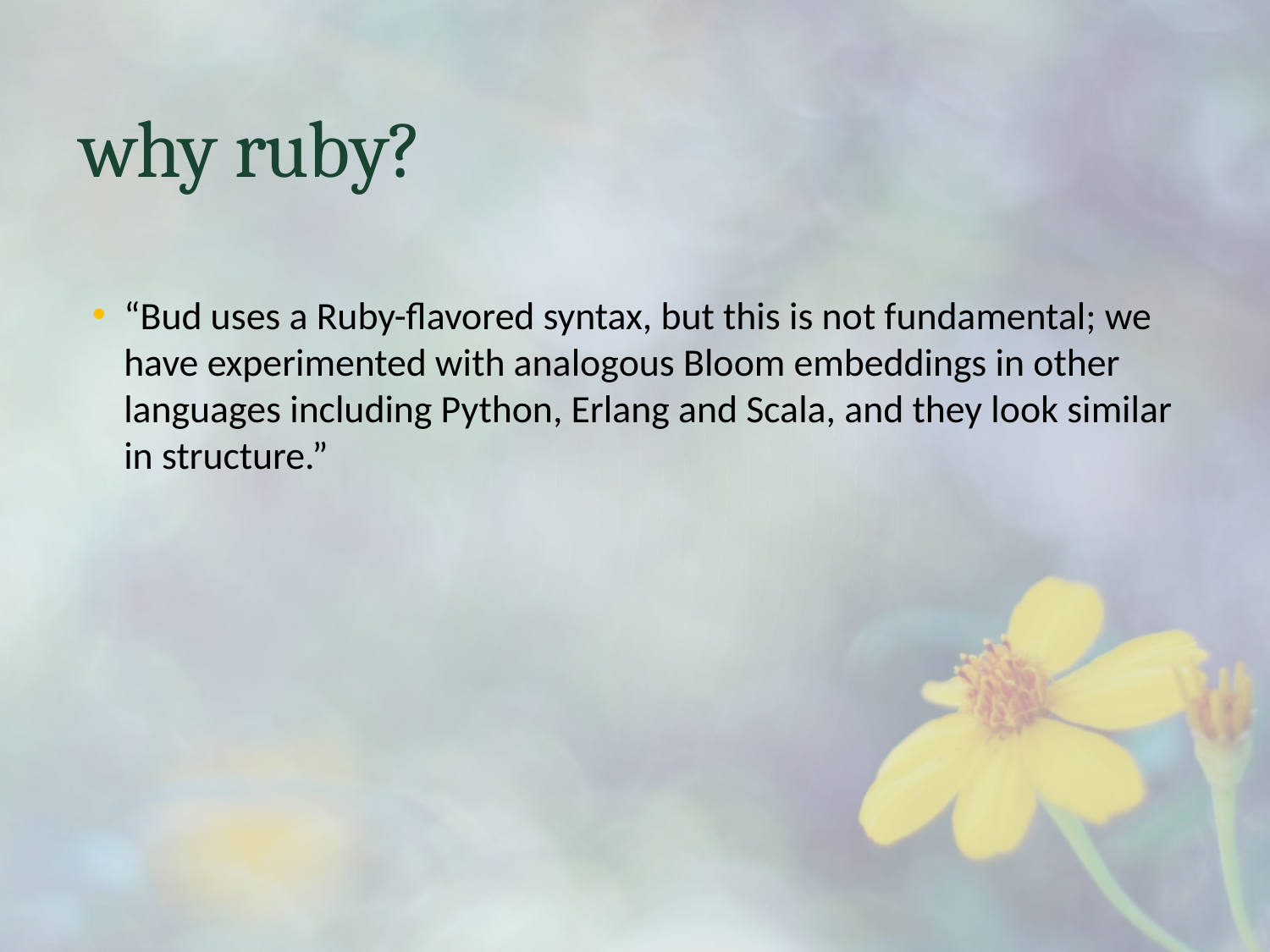

# why ruby?
“Bud uses a Ruby-flavored syntax, but this is not fundamental; we have experimented with analogous Bloom embeddings in other languages including Python, Erlang and Scala, and they look similar in structure.”